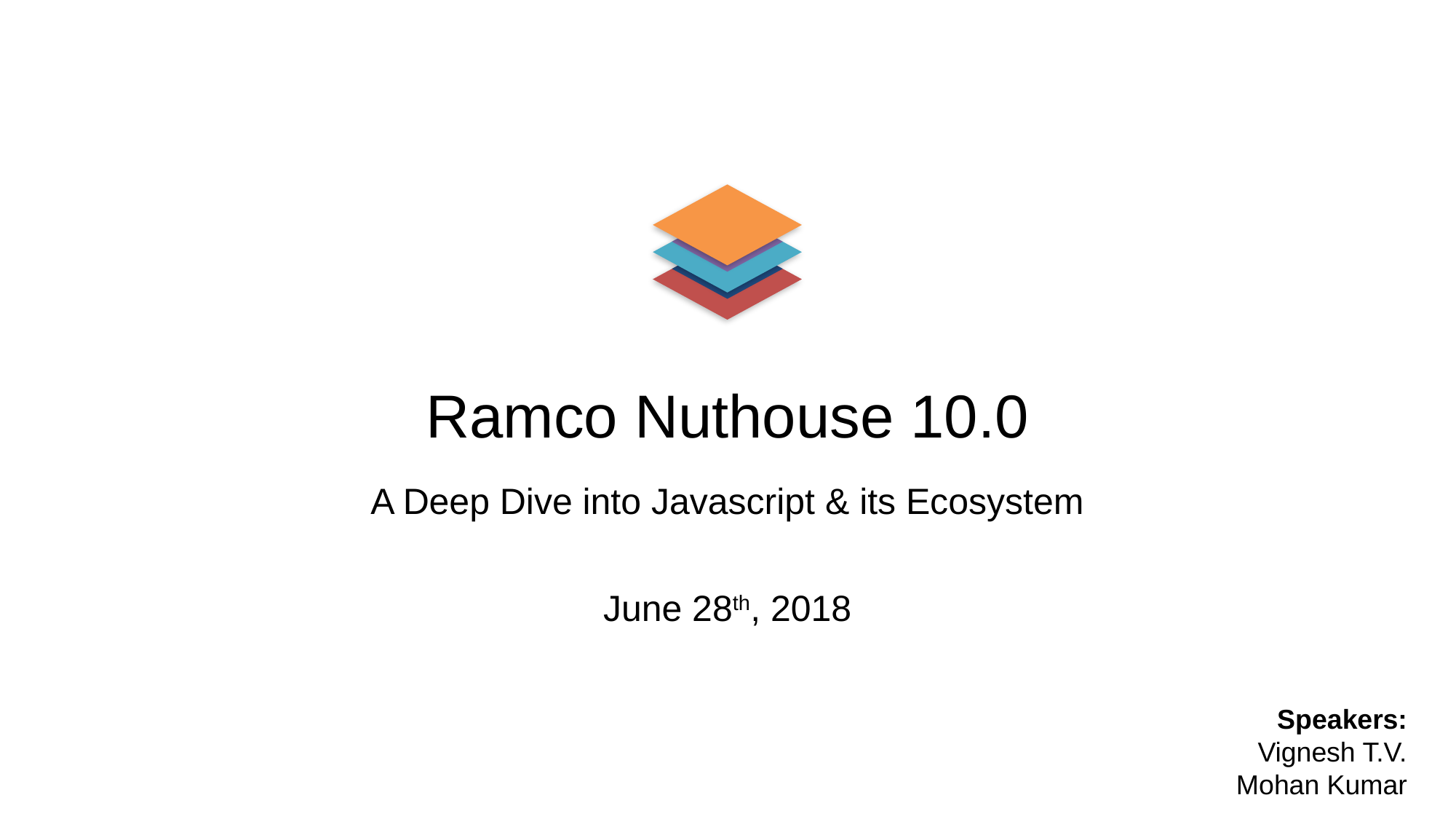

Ramco Nuthouse 10.0
A Deep Dive into Javascript & its Ecosystem
June 28th, 2018
Speakers:
Vignesh T.V.
Mohan Kumar